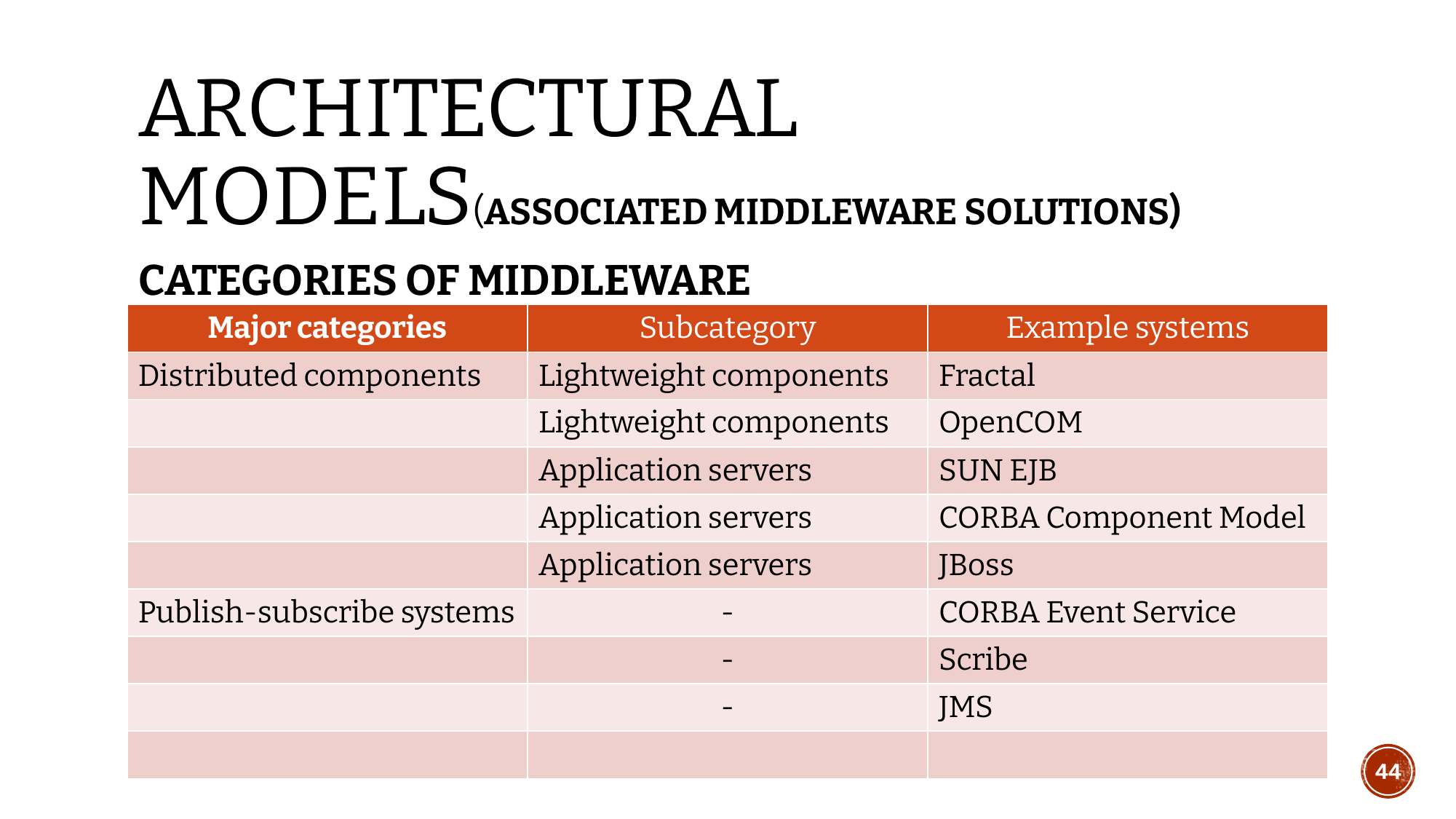

# Architectural models(Associated middleware solutions)
CATEGORIES OF MIDDLEWARE
| Major categories | Subcategory | Example systems |
| --- | --- | --- |
| Distributed components | Lightweight components | Fractal |
|  | Lightweight components | OpenCOM |
|  | Application servers | SUN EJB |
|  | Application servers | CORBA Component Model |
|  | Application servers | JBoss |
| Publish-subscribe systems | - | CORBA Event Service |
|  | - | Scribe |
|  | - | JMS |
|  |  |  |
44